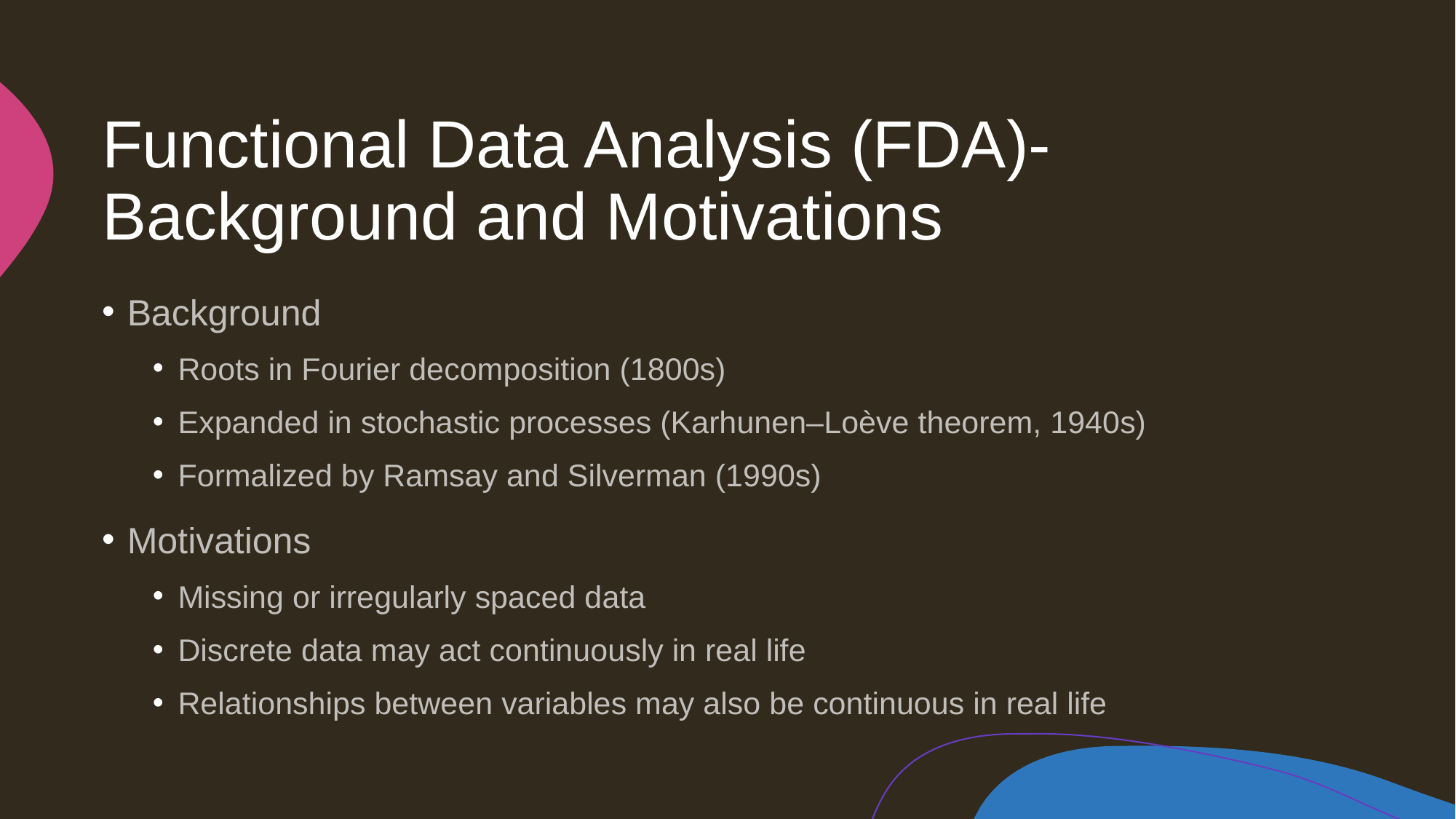

# Functional Data Analysis (FDA)- Background and Motivations
Background
Roots in Fourier decomposition (1800s)
Expanded in stochastic processes (Karhunen–Loève theorem, 1940s)
Formalized by Ramsay and Silverman (1990s)
Motivations
Missing or irregularly spaced data
Discrete data may act continuously in real life
Relationships between variables may also be continuous in real life